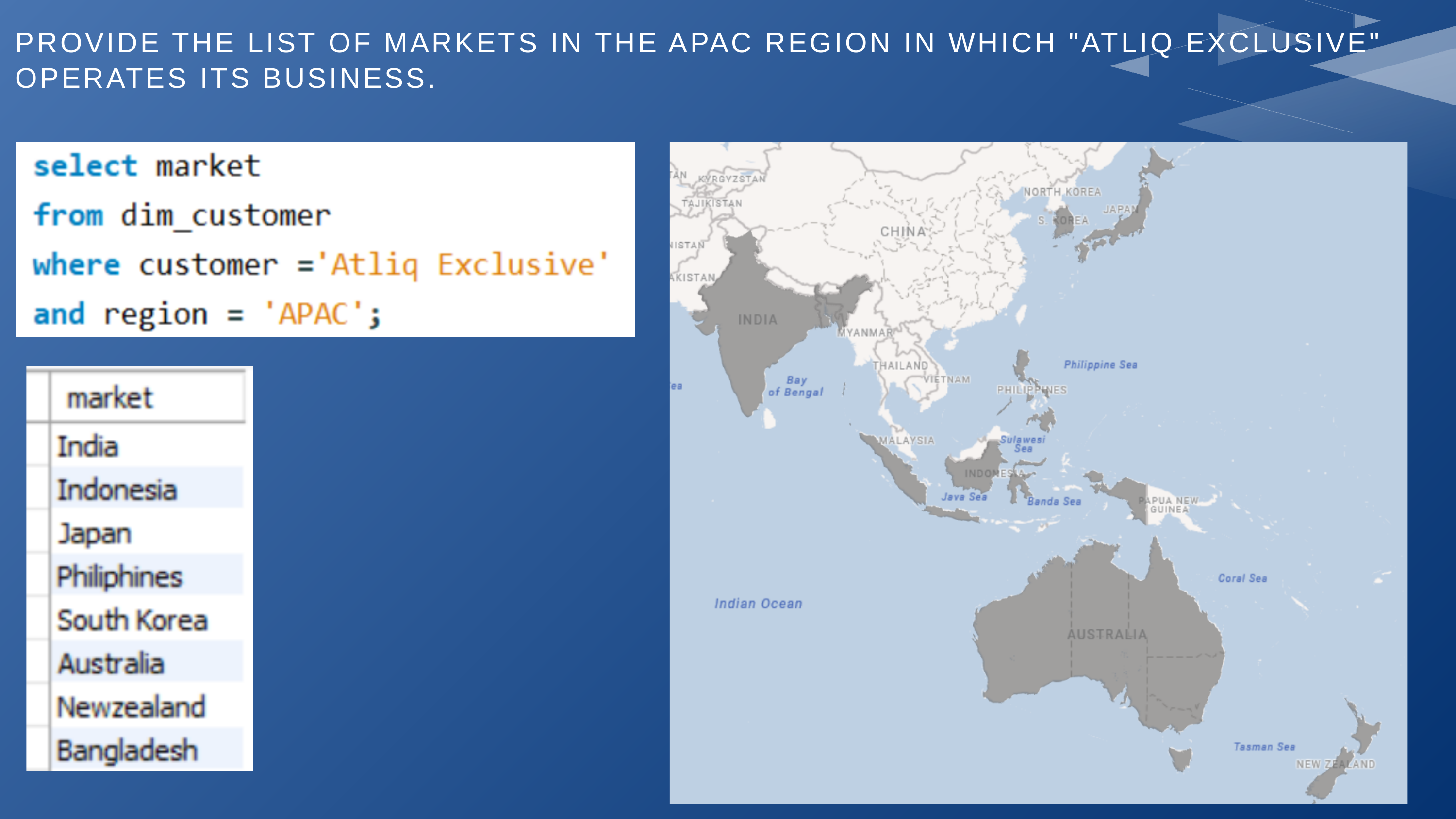

PROVIDE THE LIST OF MARKETS IN THE APAC REGION IN WHICH "ATLIQ EXCLUSIVE" OPERATES ITS BUSINESS.